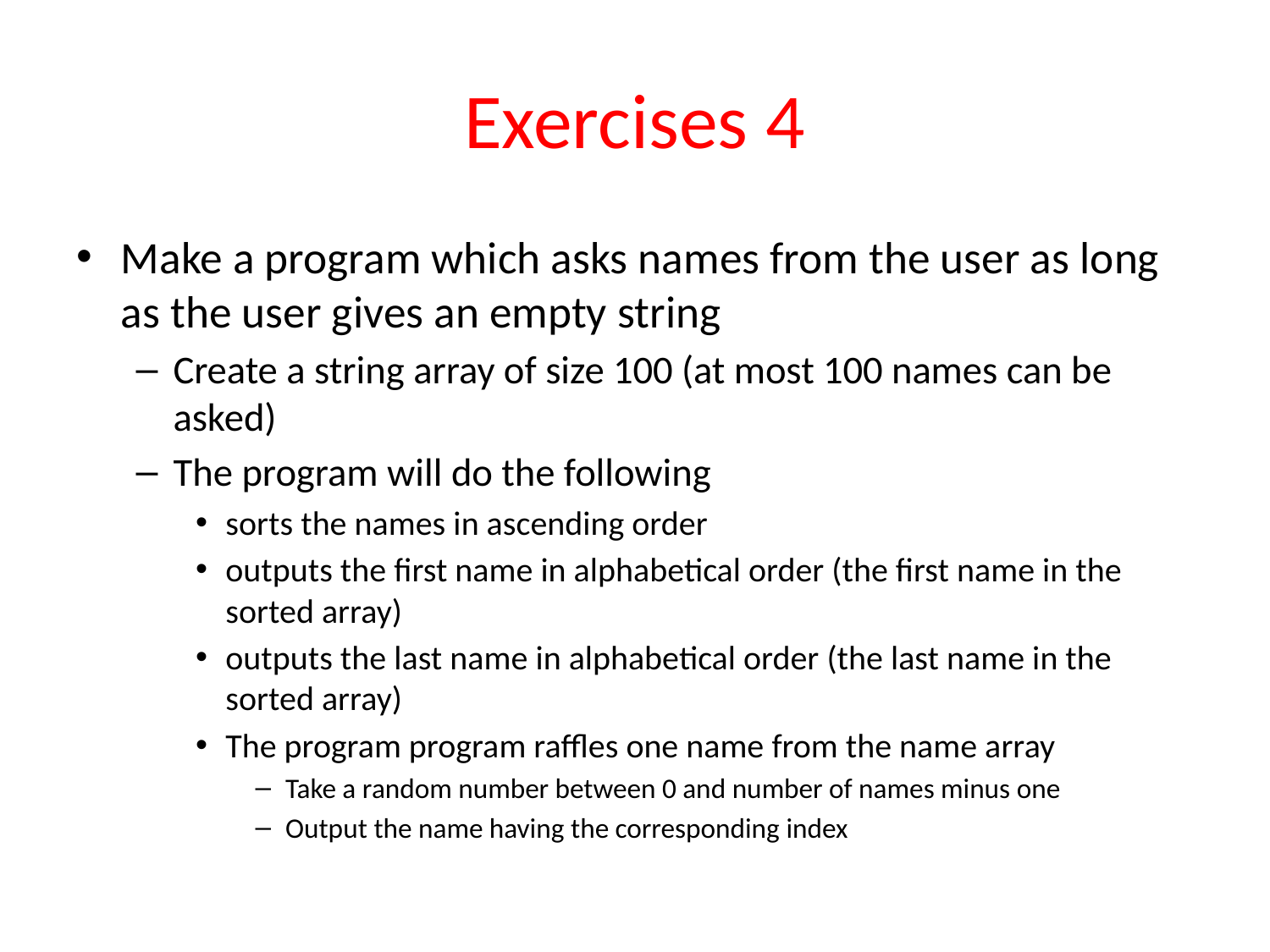

# Exercises 4
Make a program which asks names from the user as long as the user gives an empty string
Create a string array of size 100 (at most 100 names can be asked)
The program will do the following
sorts the names in ascending order
outputs the first name in alphabetical order (the first name in the sorted array)
outputs the last name in alphabetical order (the last name in the sorted array)
The program program raffles one name from the name array
Take a random number between 0 and number of names minus one
Output the name having the corresponding index